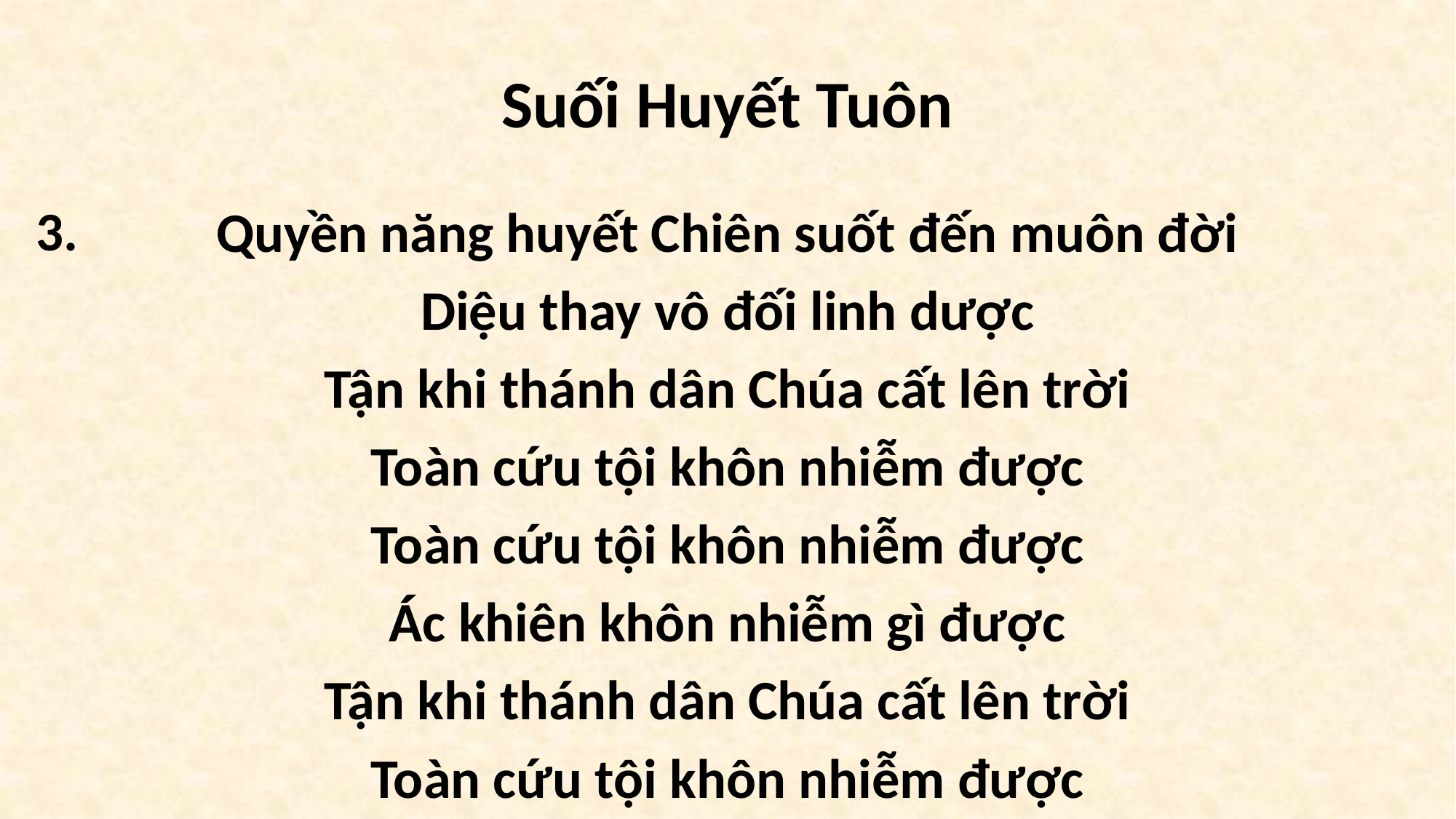

# Suối Huyết Tuôn
Quyền năng huyết Chiên suốt đến muôn đời
Diệu thay vô đối linh dược
Tận khi thánh dân Chúa cất lên trời
Toàn cứu tội khôn nhiễm được
Toàn cứu tội khôn nhiễm được
Ác khiên khôn nhiễm gì được
Tận khi thánh dân Chúa cất lên trời
Toàn cứu tội khôn nhiễm được

3.